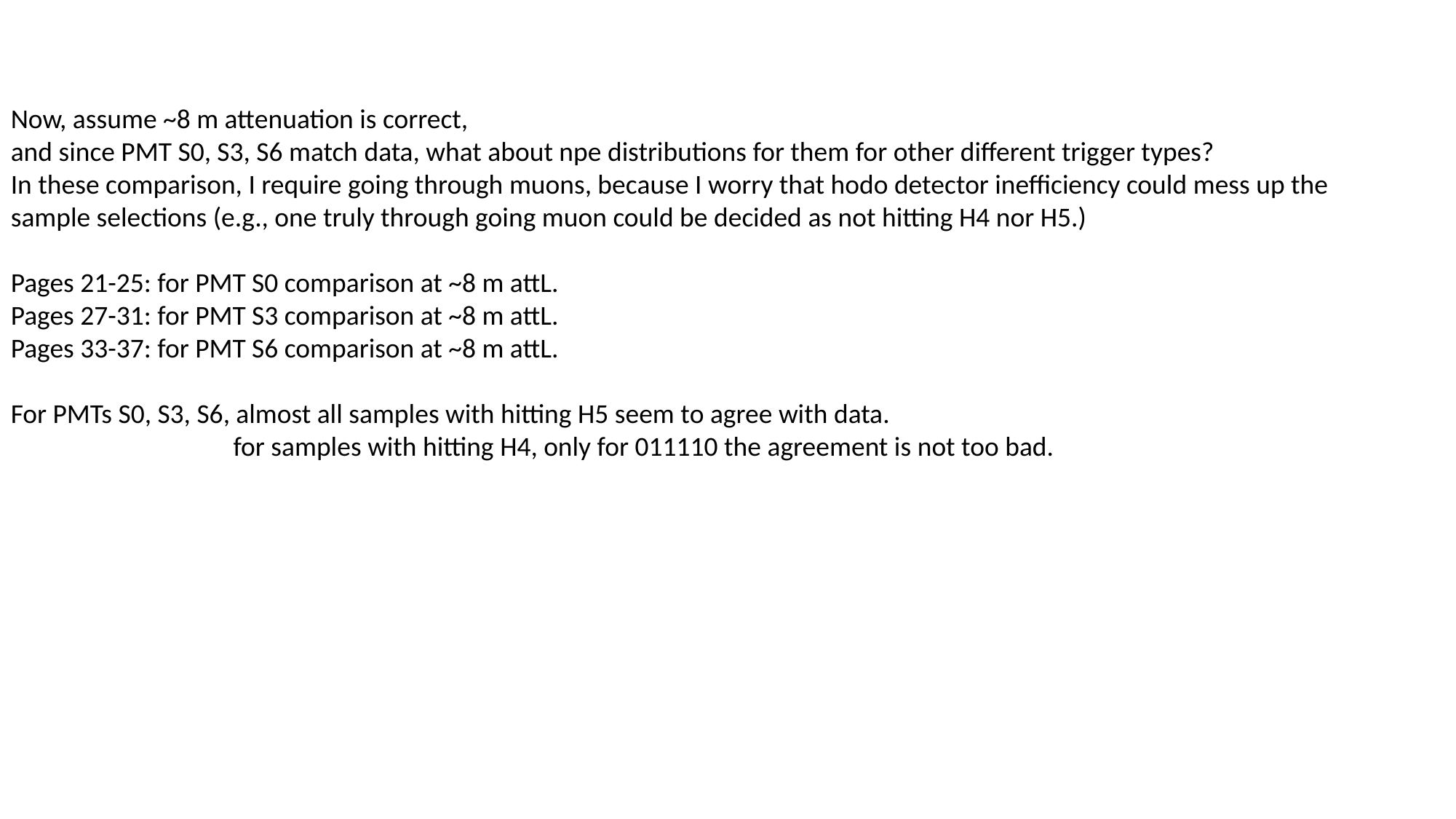

Now, assume ~8 m attenuation is correct,
and since PMT S0, S3, S6 match data, what about npe distributions for them for other different trigger types?
In these comparison, I require going through muons, because I worry that hodo detector inefficiency could mess up the sample selections (e.g., one truly through going muon could be decided as not hitting H4 nor H5.)

Pages 21-25: for PMT S0 comparison at ~8 m attL.
Pages 27-31: for PMT S3 comparison at ~8 m attL.
Pages 33-37: for PMT S6 comparison at ~8 m attL.

For PMTs S0, S3, S6, almost all samples with hitting H5 seem to agree with data.
                                    for samples with hitting H4, only for 011110 the agreement is not too bad.